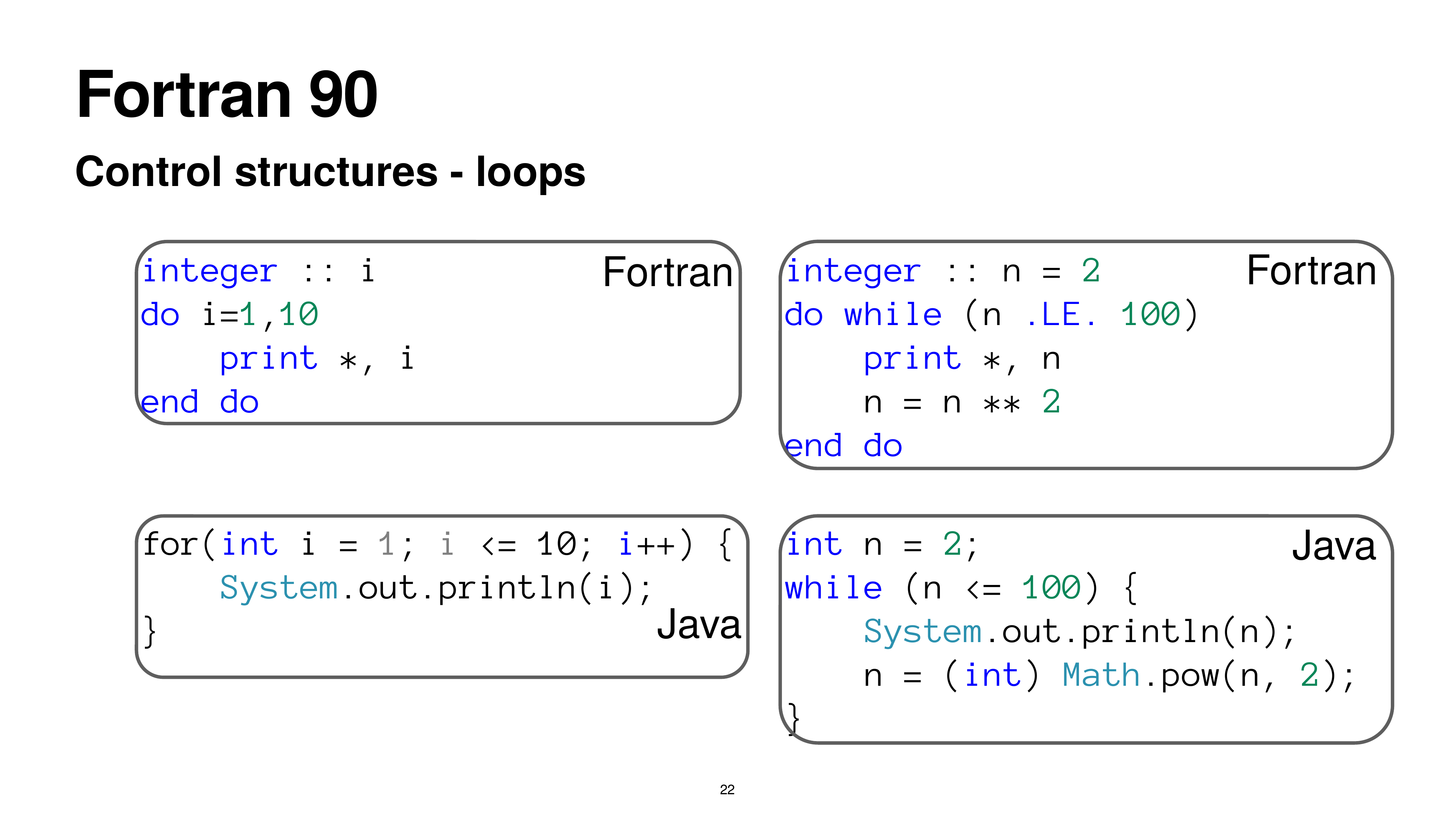

# Fortran 90
Control structures - loops
Fortran

Fortran
integer :: i
do i=1,10
    print *, i
end do
integer :: n = 2
do while (n .LE. 100)
    print *, n
    n = n ** 2
end do

for(int i = 1; i <= 10; i++) {
    System.out.println(i);
}
int n = 2;
while (n <= 100) {
    System.out.println(n);
    n = (int) Math.pow(n, 2);
}
Java
Java
22